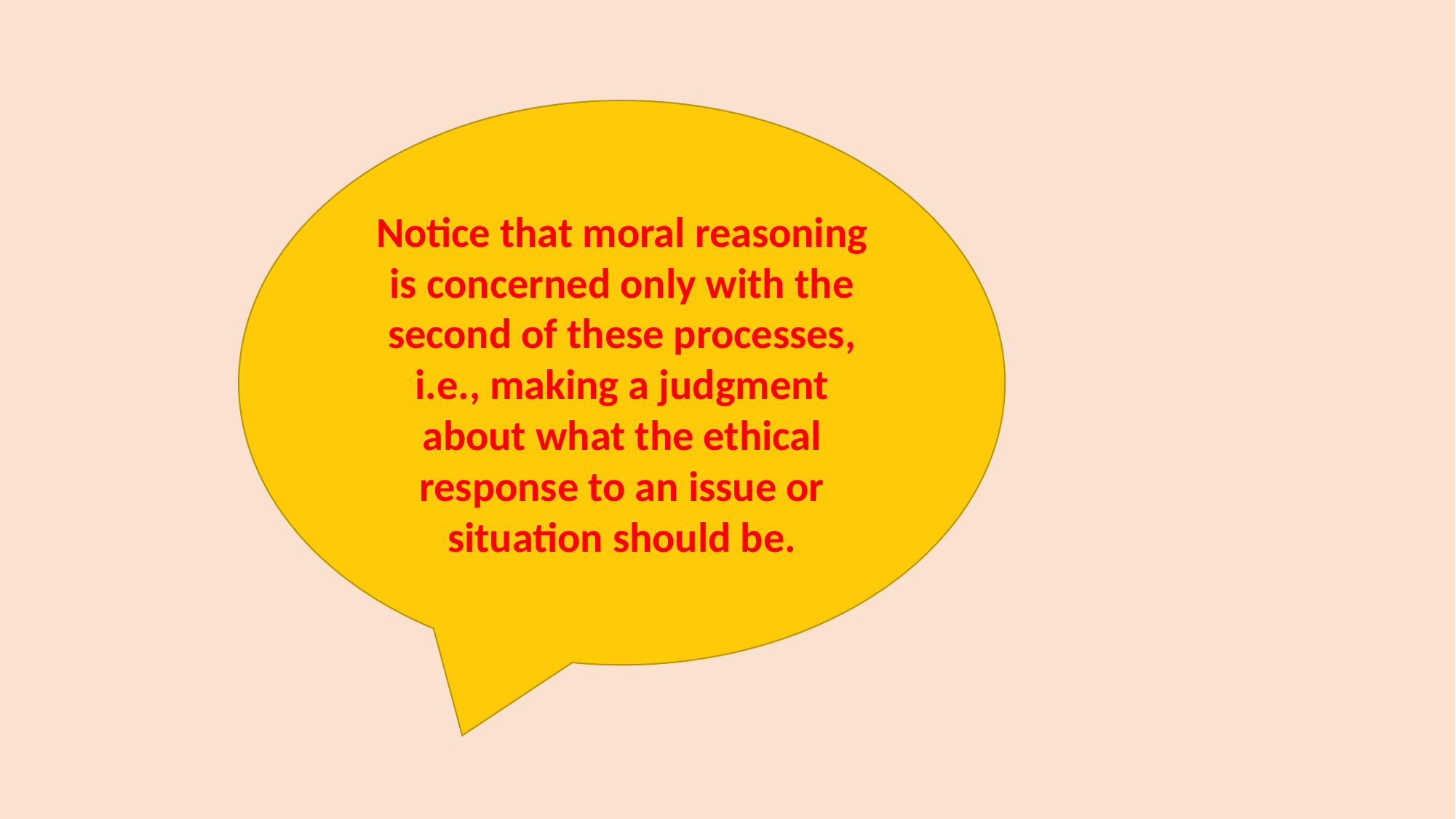

Notice that moral reasoning is concerned only with the second of these processes, i.e., making a judgment about what the ethical response to an issue or situation should be.